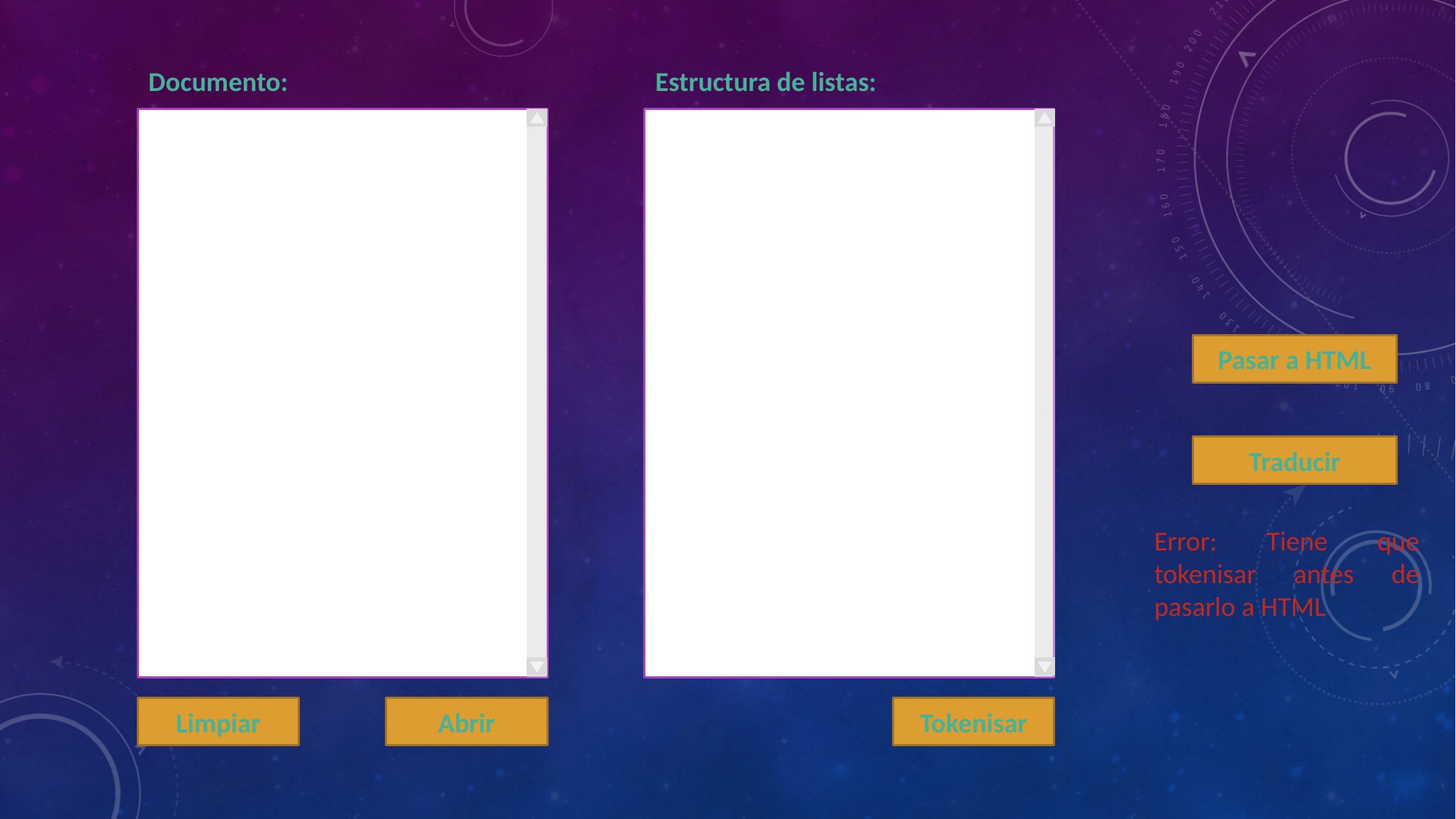

Documento:
Estructura de listas:

Pasar a HTML
Traducir
Error: Tiene que tokenisar antes de pasarlo a HTML

Tokenisar
Abrir
Limpiar